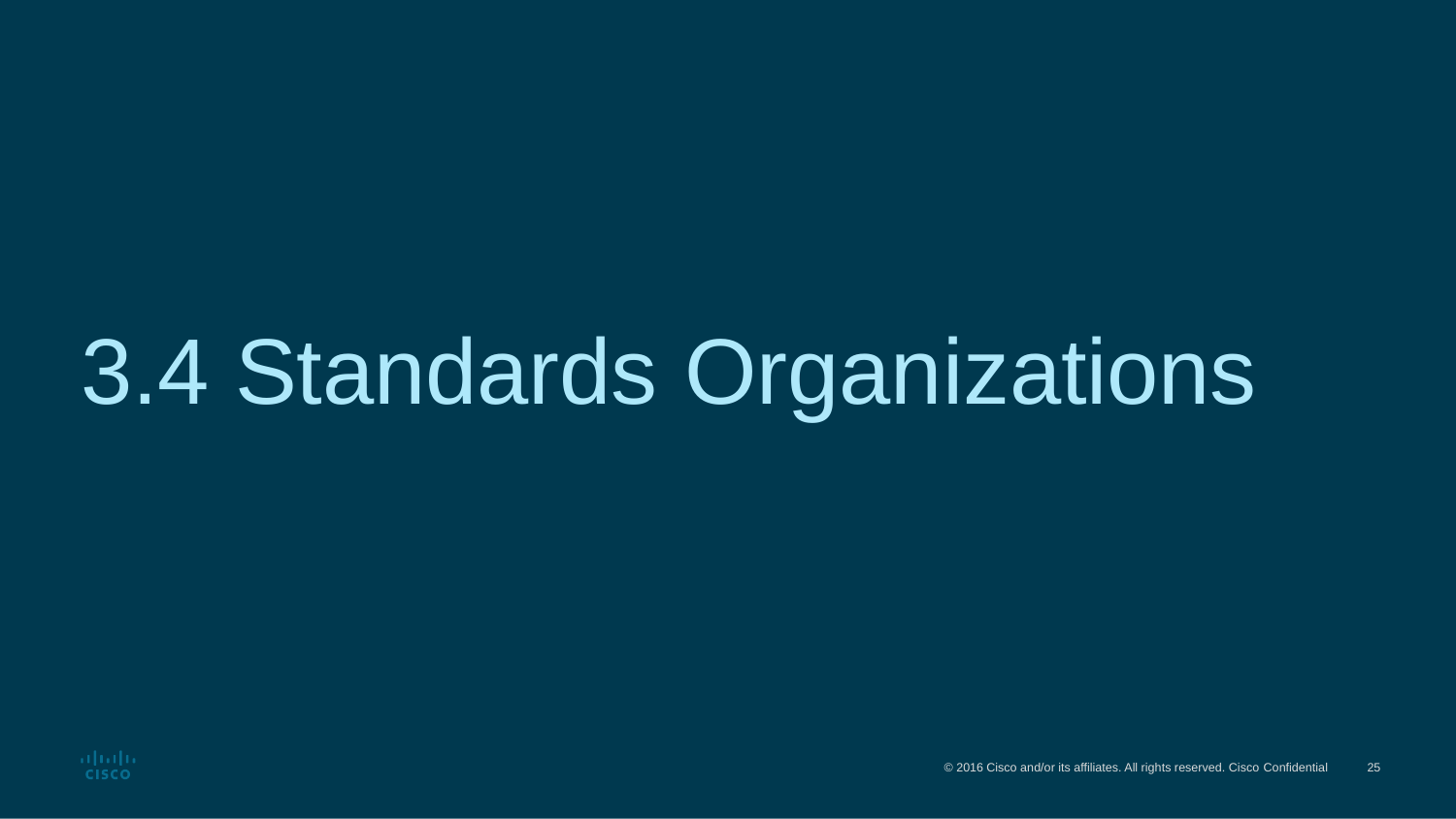

# 3.4 Standards Organizations
© 2016 Cisco and/or its affiliates. All rights reserved. Cisco Confidential
25